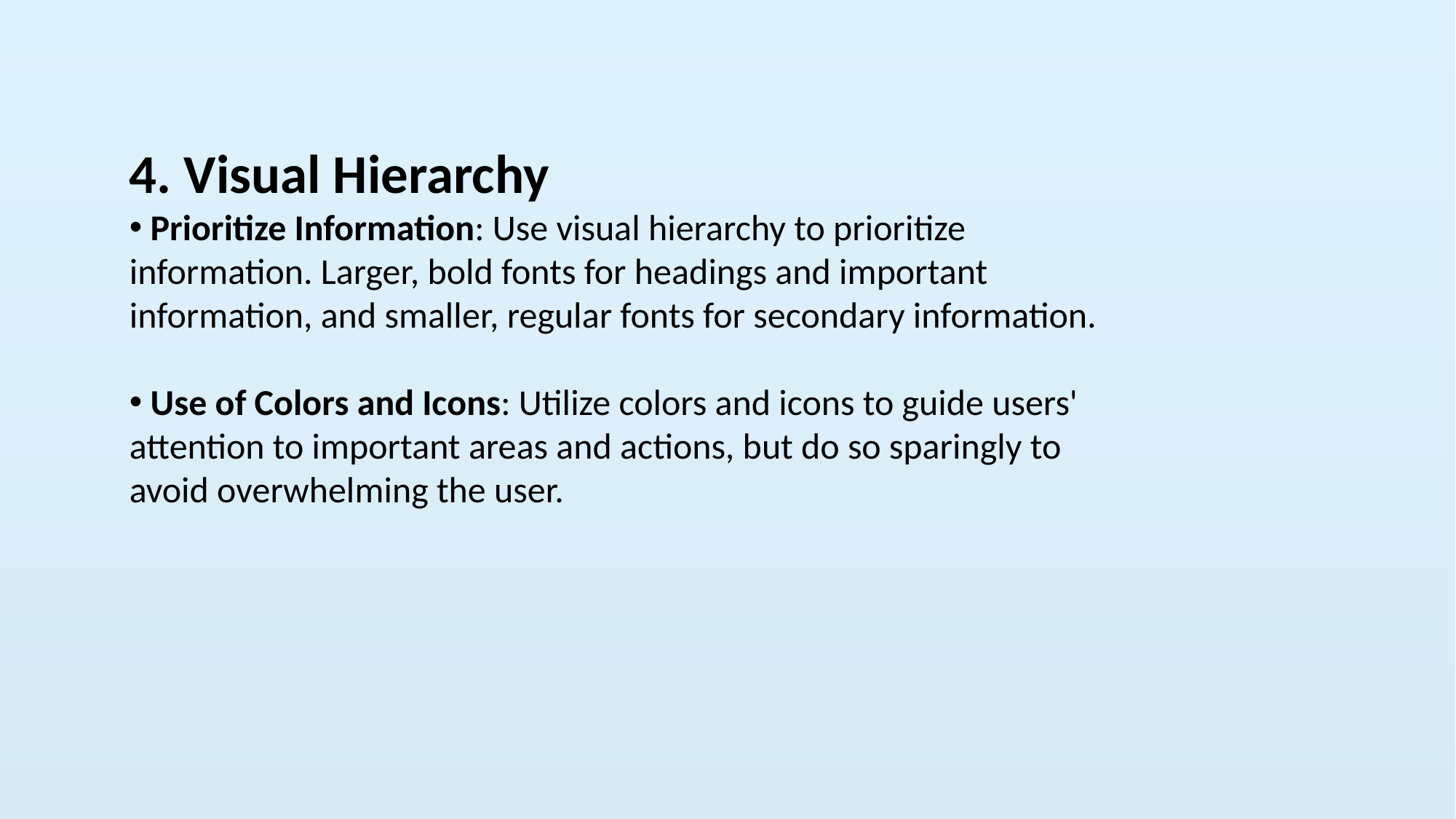

4. Visual Hierarchy
 Prioritize Information: Use visual hierarchy to prioritize information. Larger, bold fonts for headings and important information, and smaller, regular fonts for secondary information.

 Use of Colors and Icons: Utilize colors and icons to guide users' attention to important areas and actions, but do so sparingly to avoid overwhelming the user.